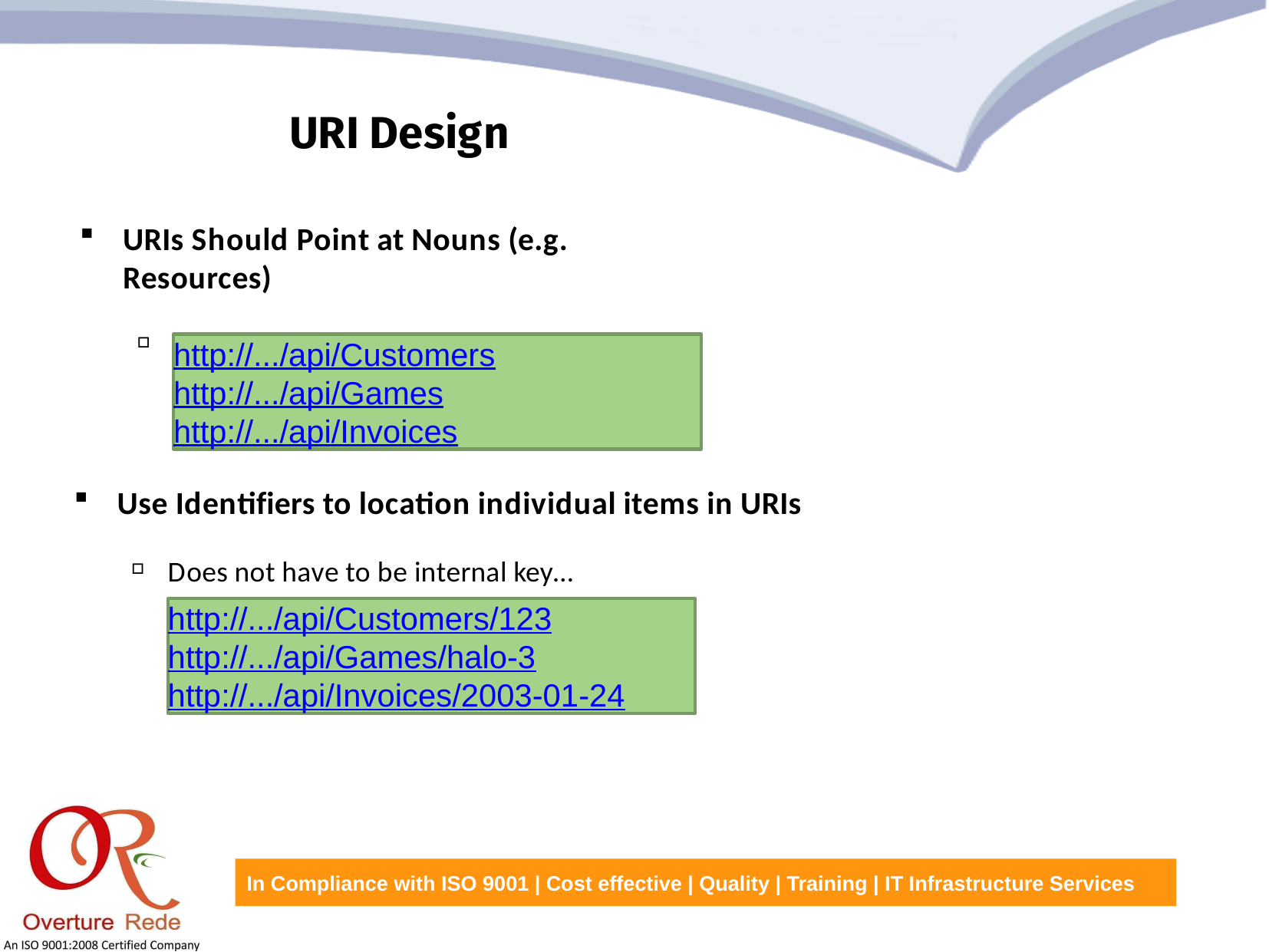

URI Design
URIs Should Point at Nouns (e.g. Resources)

Prefer Plurals
http://.../api/Customers http://.../api/Games http://.../api/Invoices
Use Identifiers to location individual items in URIs

Does not have to be internal key…
http://.../api/Customers/123 http://.../api/Games/halo-3 http://.../api/Invoices/2003-01-24